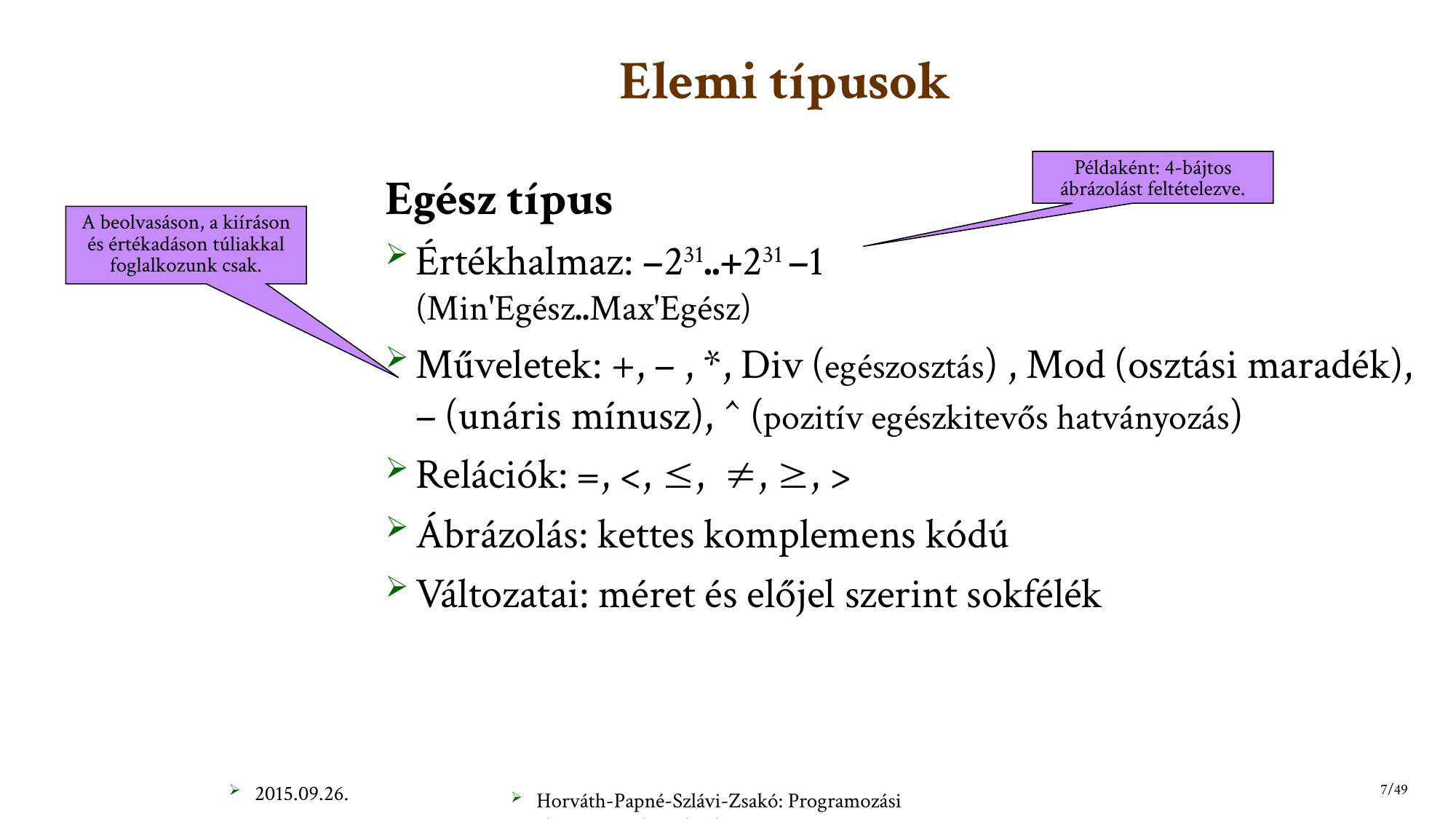

# Elemi típusok
Példaként: 4-bájtos ábrázolást feltételezve.
Egész típus
Értékhalmaz: –231..+231 –1
(Min'Egész..Max'Egész)
Műveletek: +, – , *, Div (egészosztás) , Mod (osztási maradék), – (unáris mínusz), ^ (pozitív egészkitevős hatványozás)
Relációk: =, <, ≤,  ≠, ≥, >
Ábrázolás: kettes komplemens kódú
Változatai: méret és előjel szerint sokfélék
A beolvasáson, a kiíráson és értékadáson túliakkal foglalkozunk csak.
2015.09.26.
7/49
Horváth-Papné-Szlávi-Zsakó: Programozási alapismeretek 2. előadás